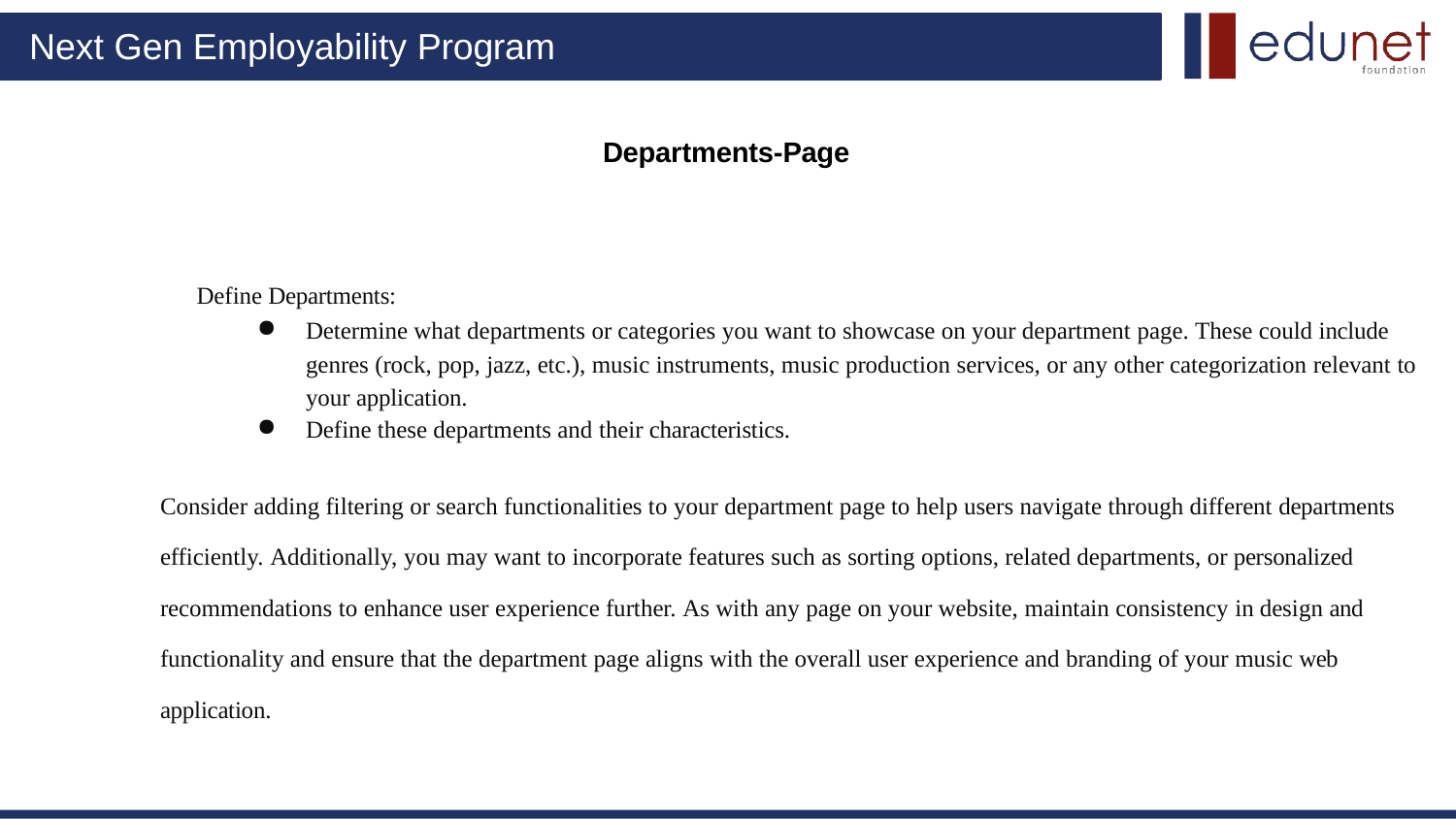

# Next Gen Employability Program
Departments-Page
Define Departments:
Determine what departments or categories you want to showcase on your department page. These could include genres (rock, pop, jazz, etc.), music instruments, music production services, or any other categorization relevant to your application.
Define these departments and their characteristics.
Consider adding filtering or search functionalities to your department page to help users navigate through different departments efficiently. Additionally, you may want to incorporate features such as sorting options, related departments, or personalized recommendations to enhance user experience further. As with any page on your website, maintain consistency in design and functionality and ensure that the department page aligns with the overall user experience and branding of your music web application.